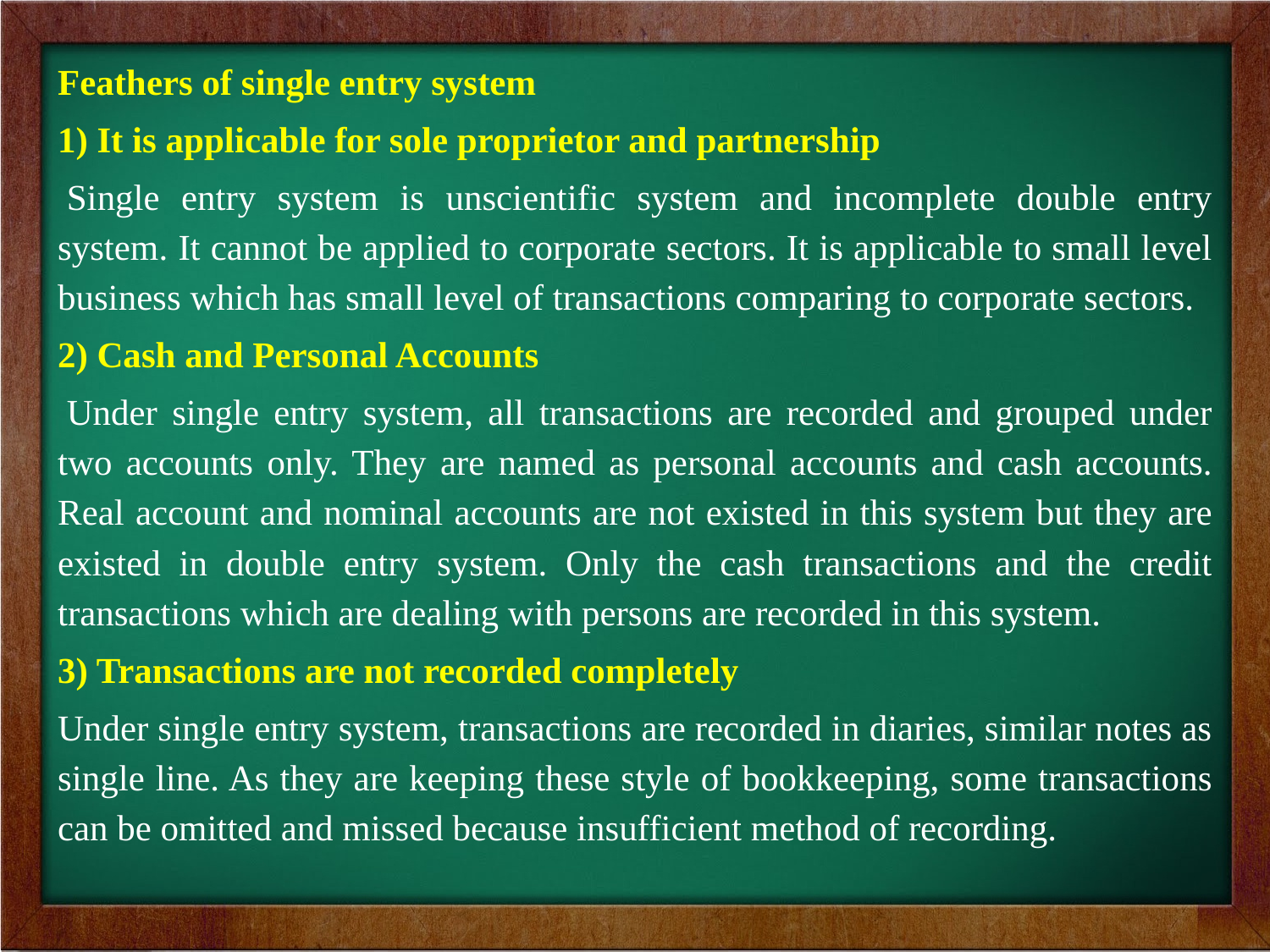

Feathers of single entry system
1) It is applicable for sole proprietor and partnership
 Single entry system is unscientific system and incomplete double entry system. It cannot be applied to corporate sectors. It is applicable to small level business which has small level of transactions comparing to corporate sectors.
2) Cash and Personal Accounts
 Under single entry system, all transactions are recorded and grouped under two accounts only. They are named as personal accounts and cash accounts. Real account and nominal accounts are not existed in this system but they are existed in double entry system. Only the cash transactions and the credit transactions which are dealing with persons are recorded in this system.
3) Transactions are not recorded completely
Under single entry system, transactions are recorded in diaries, similar notes as single line. As they are keeping these style of bookkeeping, some transactions can be omitted and missed because insufficient method of recording.